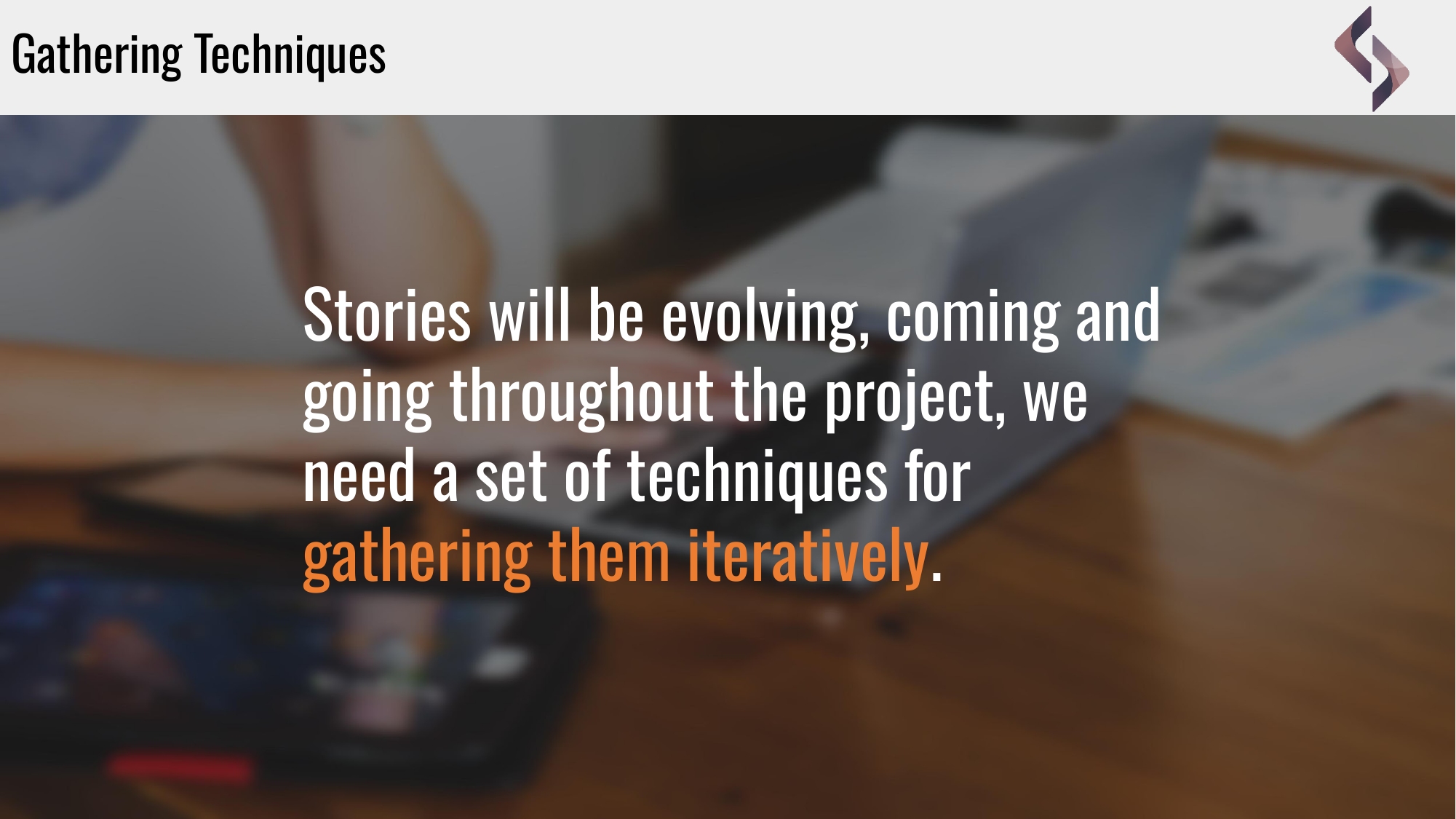

# Gathering Techniques
Stories will be evolving, coming and going throughout the project, we need a set of techniques for gathering them iteratively.